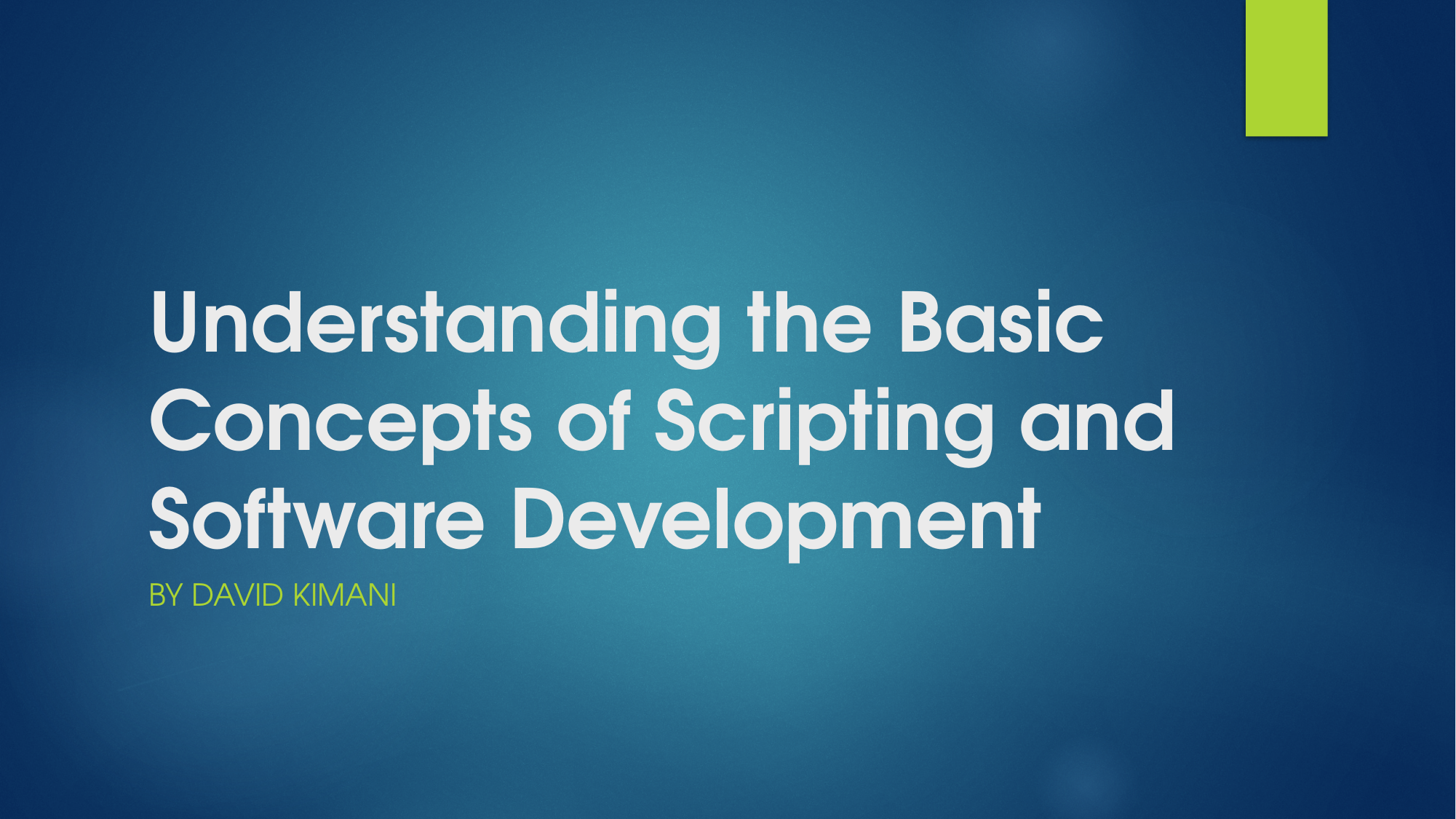

# Understanding the Basic Concepts of Scripting and Software Development
By David Kimani